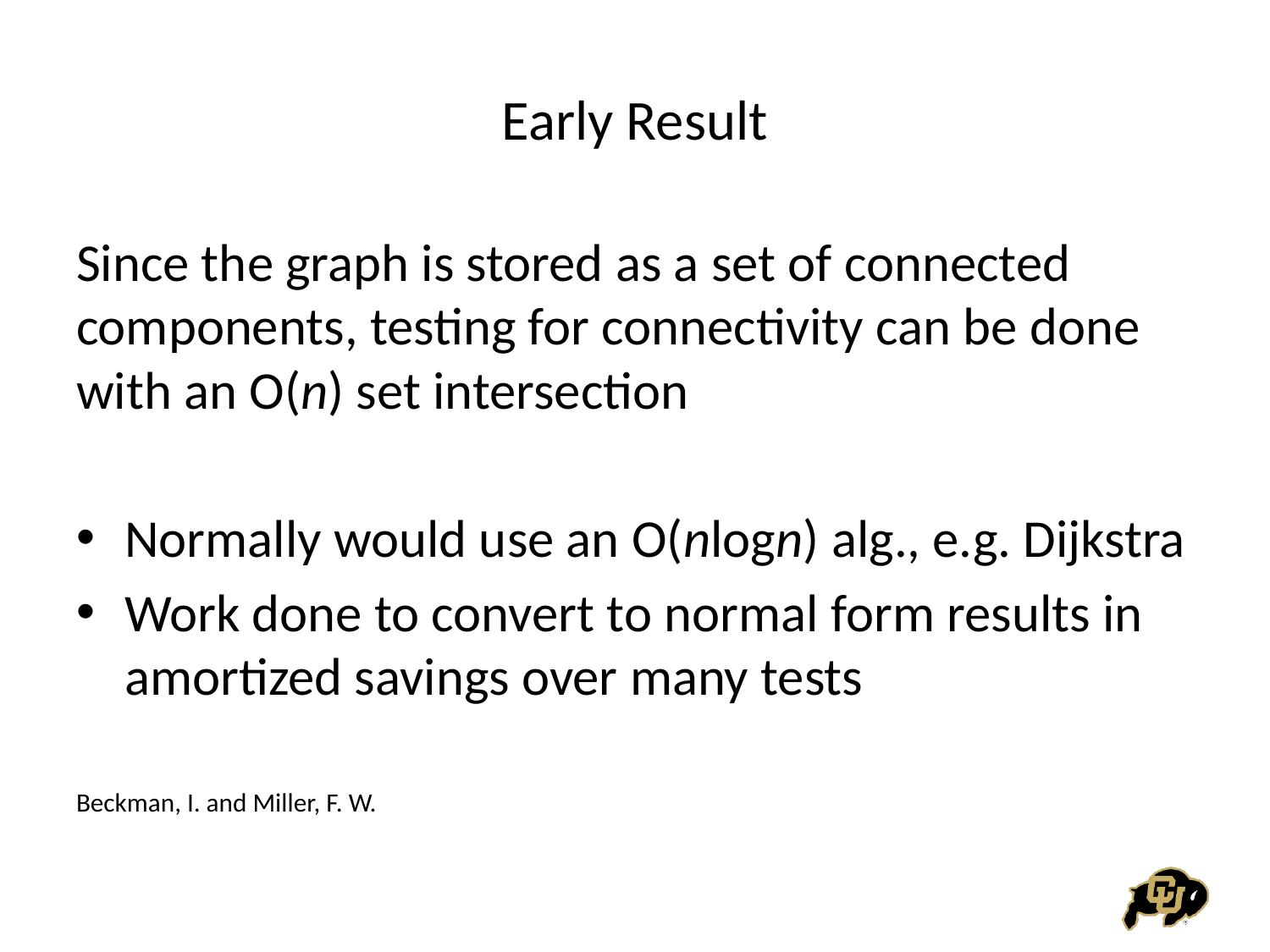

# Early Result
Since the graph is stored as a set of connected components, testing for connectivity can be done with an O(n) set intersection

Normally would use an O(nlogn) alg., e.g. Dijkstra
Work done to convert to normal form results in amortized savings over many tests

Beckman, I. and Miller, F. W.